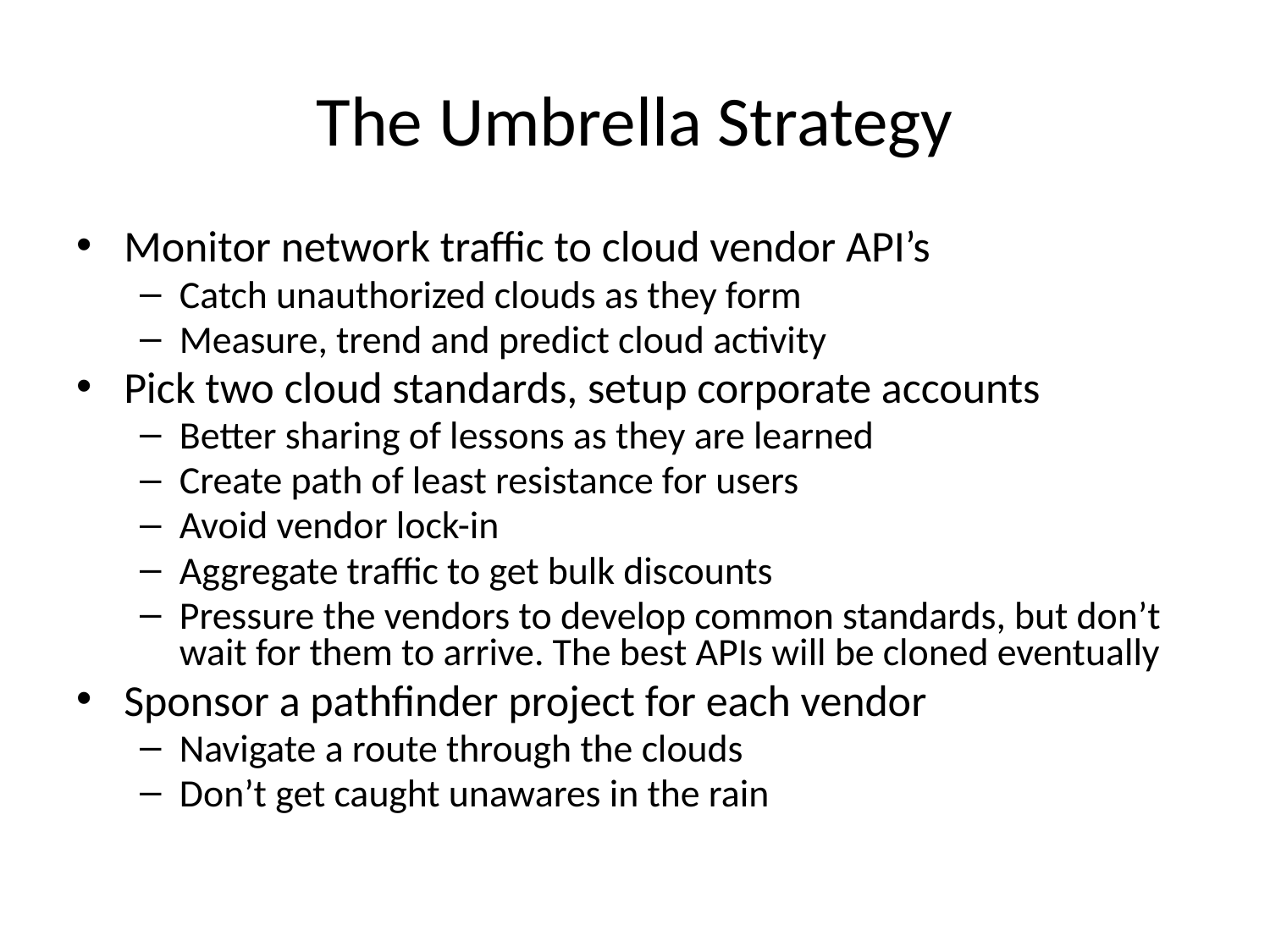

# The Umbrella Strategy
Monitor network traffic to cloud vendor API’s
Catch unauthorized clouds as they form
Measure, trend and predict cloud activity
Pick two cloud standards, setup corporate accounts
Better sharing of lessons as they are learned
Create path of least resistance for users
Avoid vendor lock-in
Aggregate traffic to get bulk discounts
Pressure the vendors to develop common standards, but don’t wait for them to arrive. The best APIs will be cloned eventually
Sponsor a pathfinder project for each vendor
Navigate a route through the clouds
Don’t get caught unawares in the rain